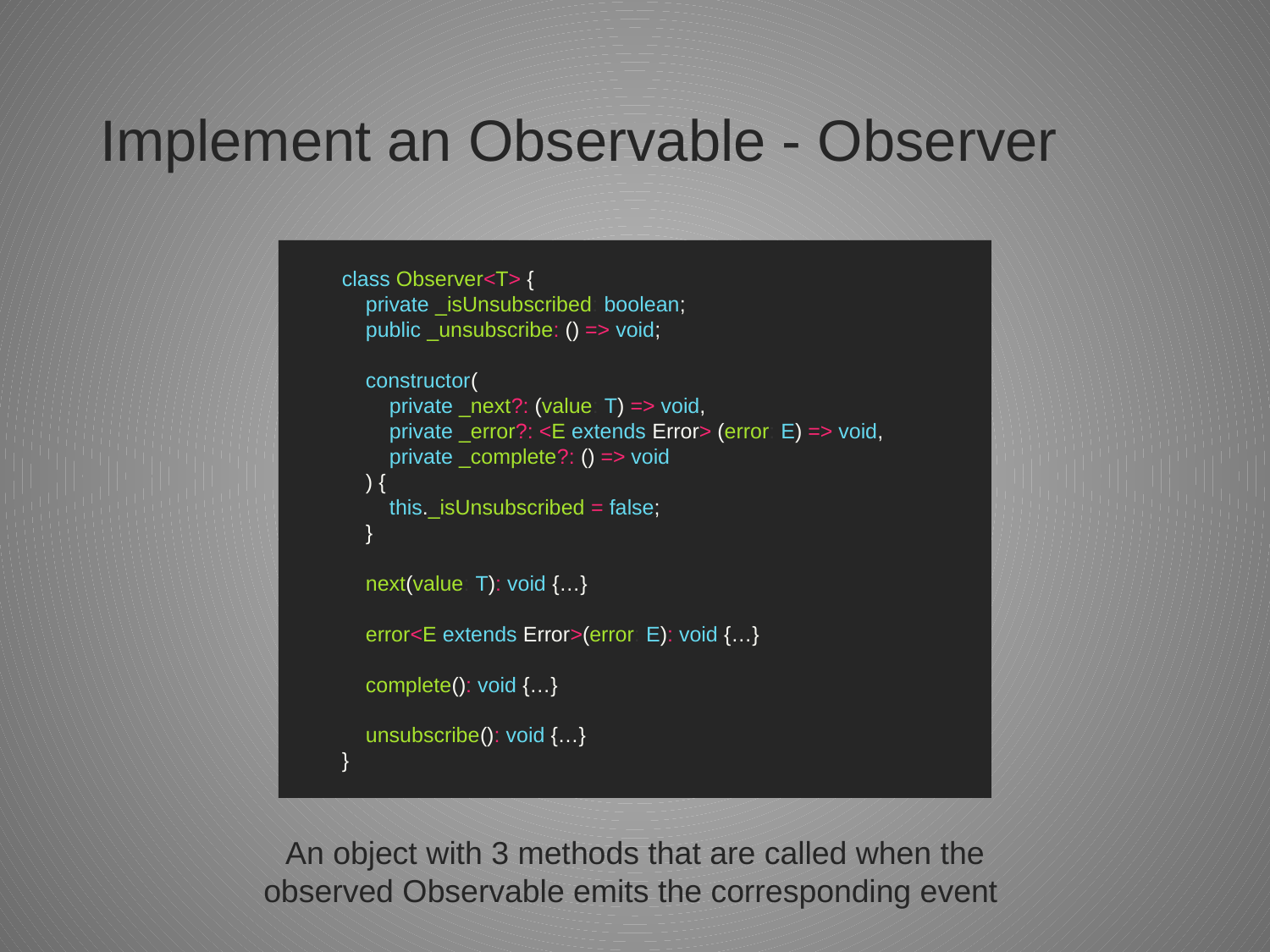

# Implement an Observable - Observer

class Observer<T> {
    private _isUnsubscribed: boolean;
    public _unsubscribe: () => void;

    constructor(
        private _next?: (value: T) => void,
        private _error?: <E extends Error> (error: E) => void,
        private _complete?: () => void
    ) {
        this._isUnsubscribed = false;
    }

    next(value: T): void {…}

    error<E extends Error>(error: E): void {…}

    complete(): void {…}

    unsubscribe(): void {…}
}

An object with 3 methods that are called when the observed Observable emits the corresponding event